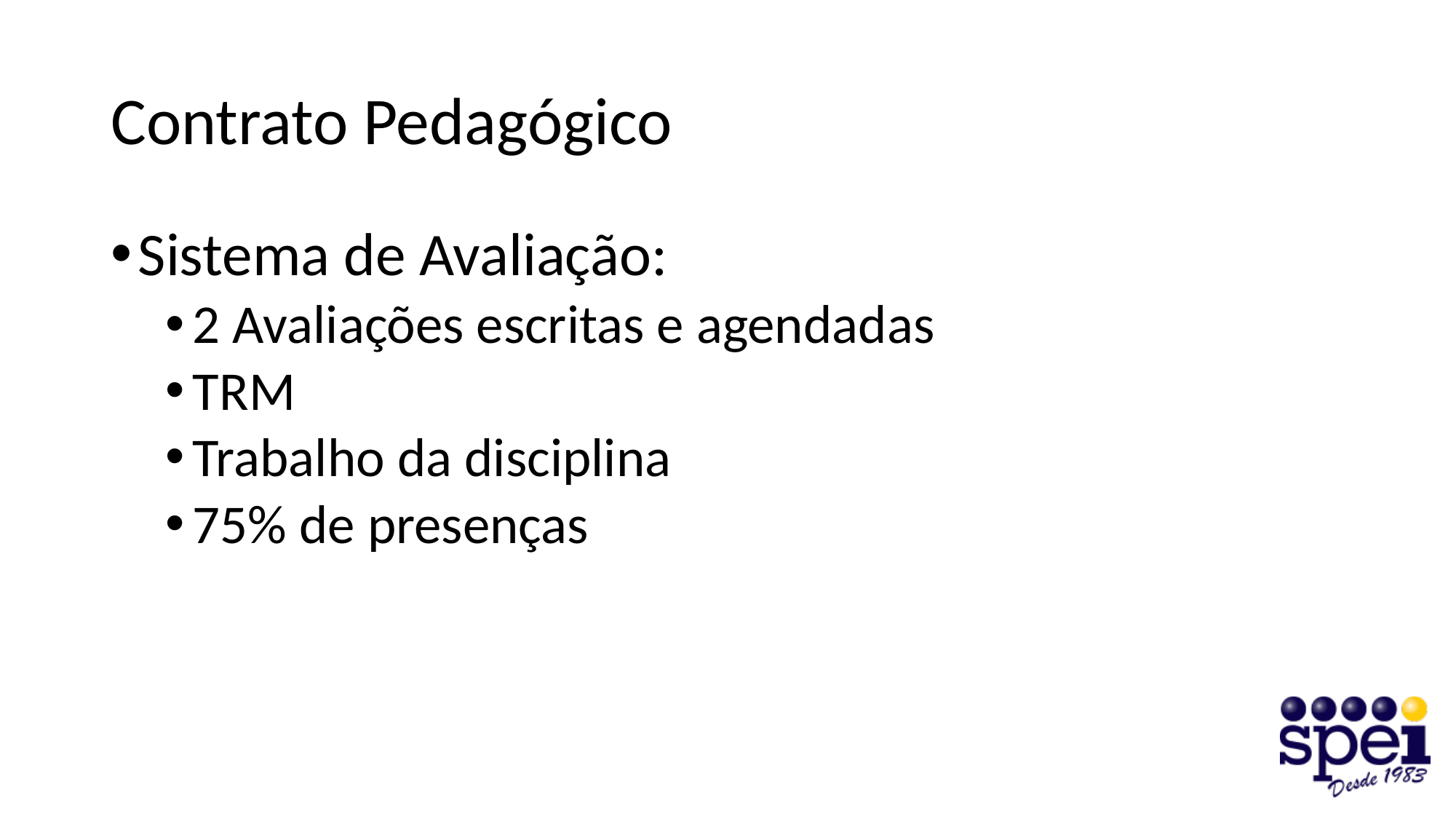

# Contrato Pedagógico
Sistema de Avaliação:
2 Avaliações escritas e agendadas
TRM
Trabalho da disciplina
75% de presenças